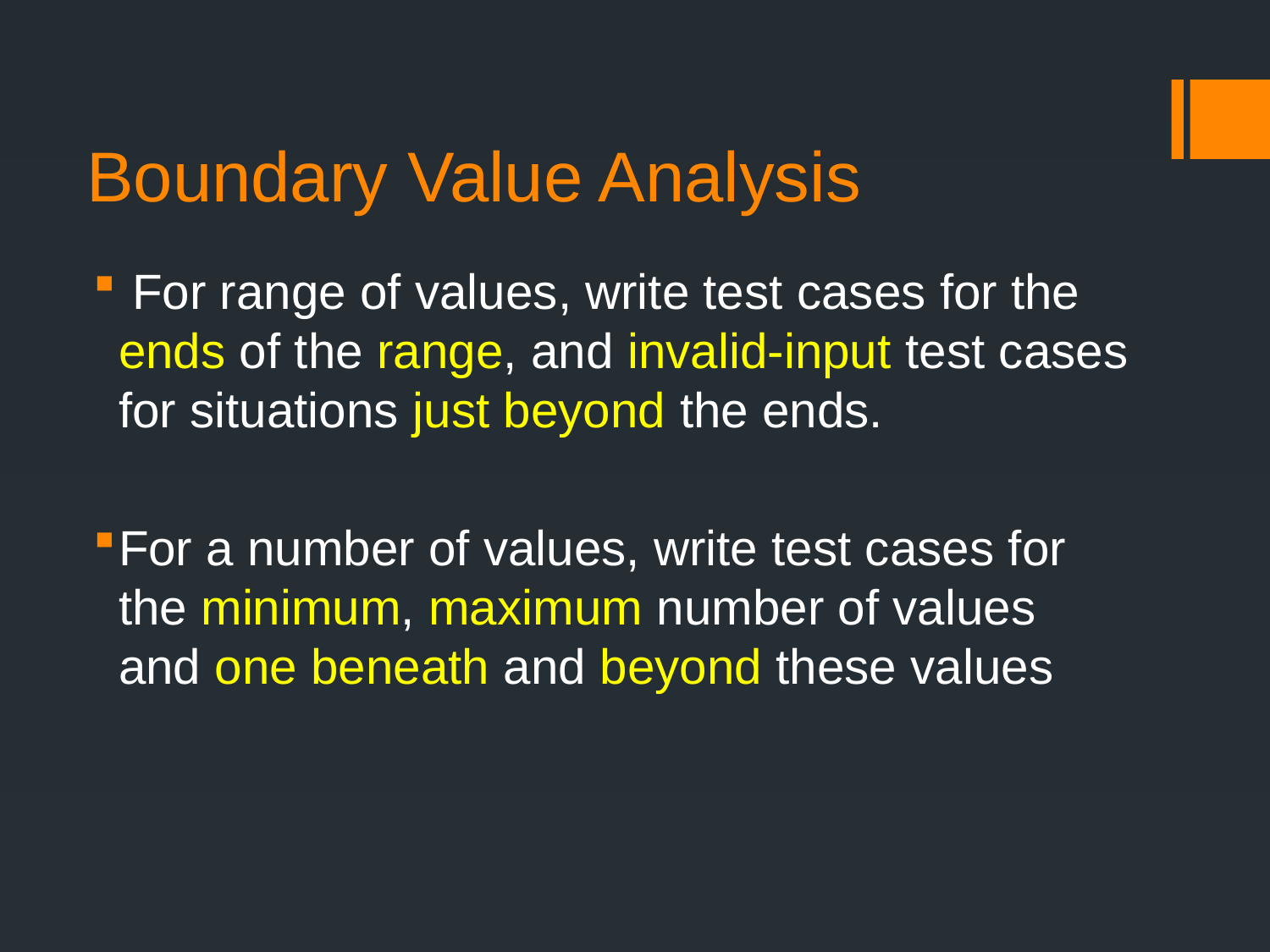

# Boundary Value Analysis
 For range of values, write test cases for the ends of the range, and invalid-input test cases for situations just beyond the ends.

For a number of values, write test cases for the minimum, maximum number of values and one beneath and beyond these values